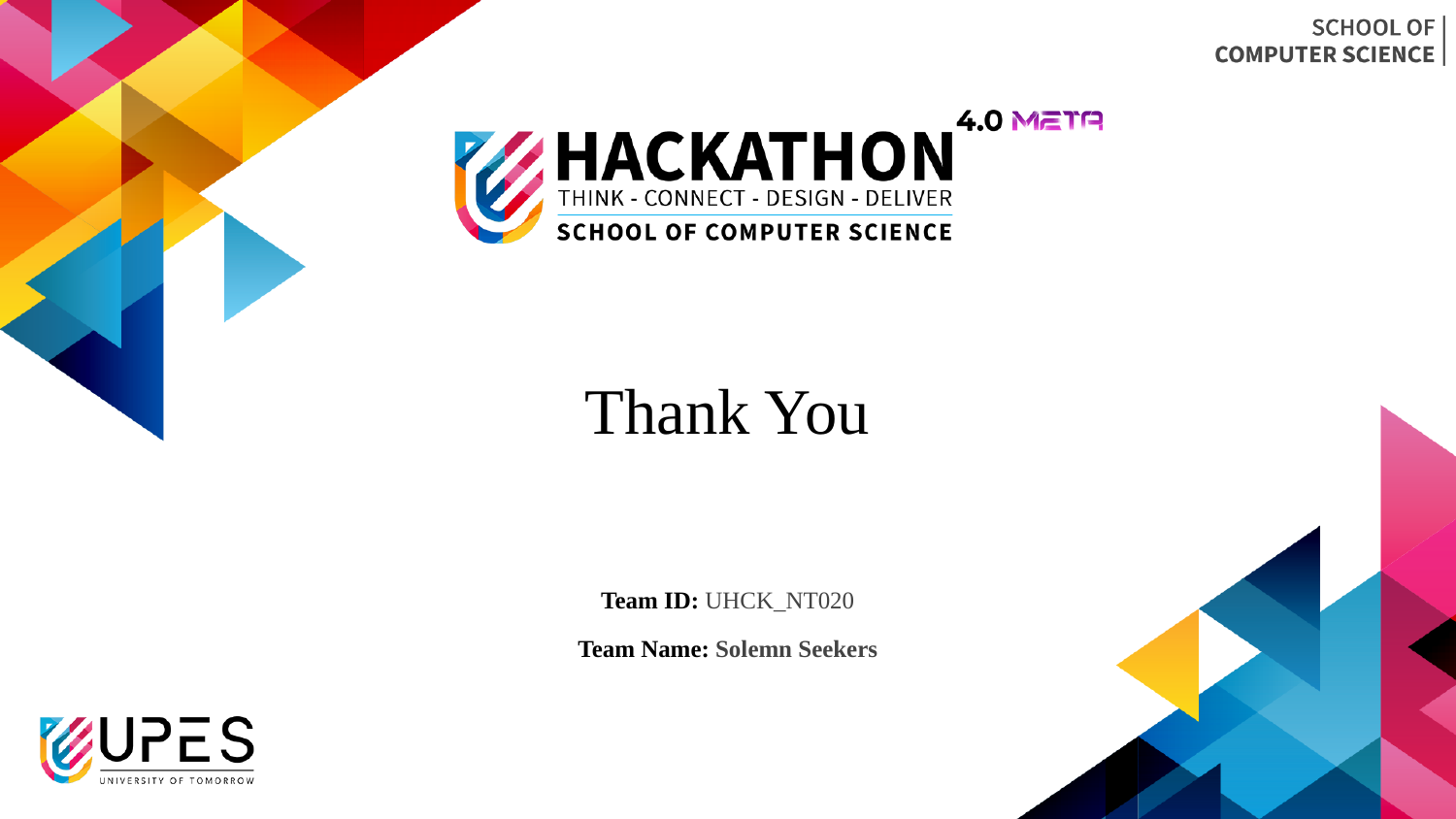

Thank You
Team ID: UHCK_NT020
Team Name: Solemn Seekers